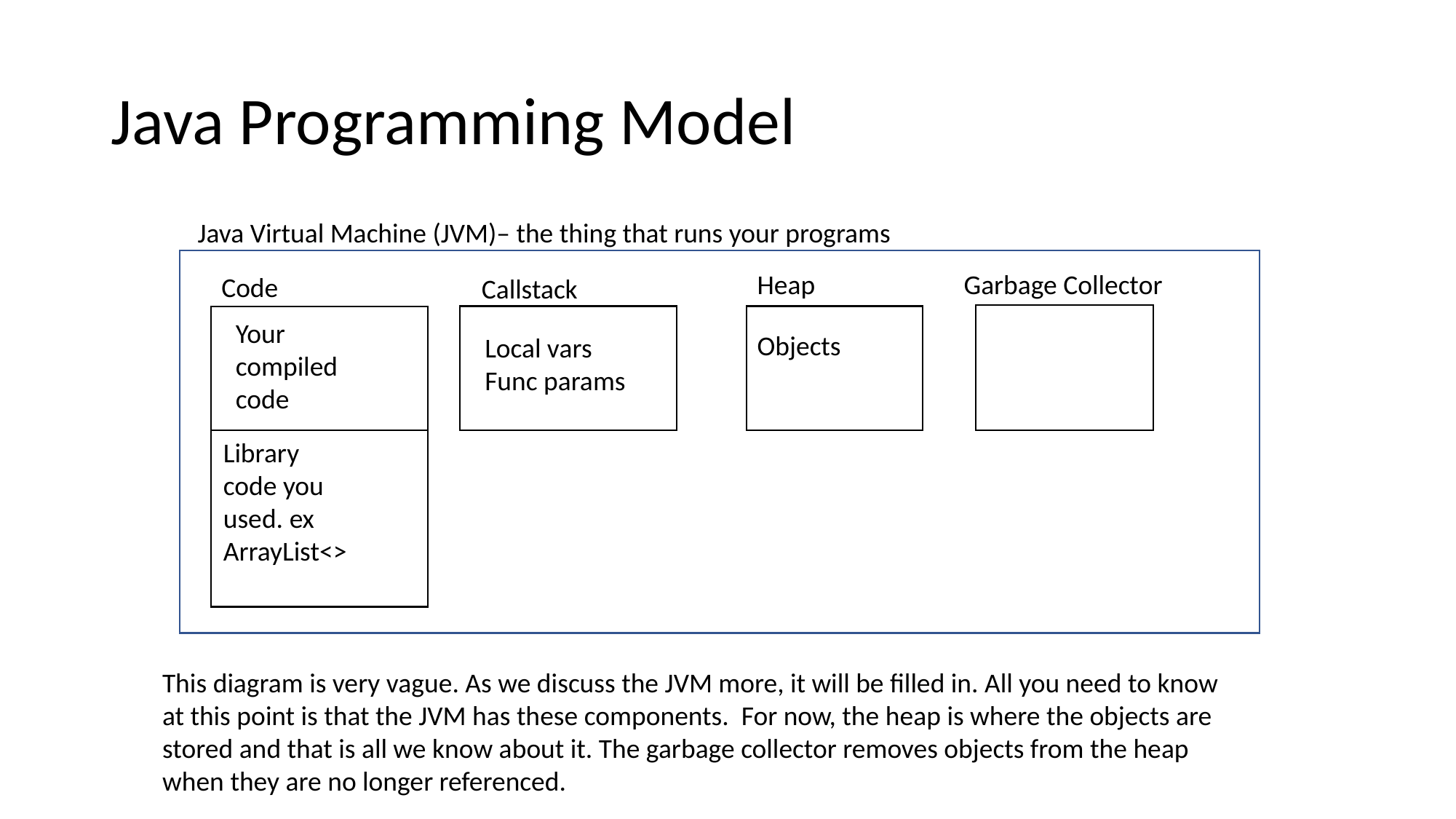

# Java Programming Model
Java Virtual Machine (JVM)– the thing that runs your programs

Heap
Garbage Collector
Code
Callstack

Your compiled code
Objects
Local vars
Func params
Library code you used. ex ArrayList<>

This diagram is very vague. As we discuss the JVM more, it will be filled in. All you need to know at this point is that the JVM has these components.  For now, the heap is where the objects are stored and that is all we know about it. The garbage collector removes objects from the heap when they are no longer referenced.